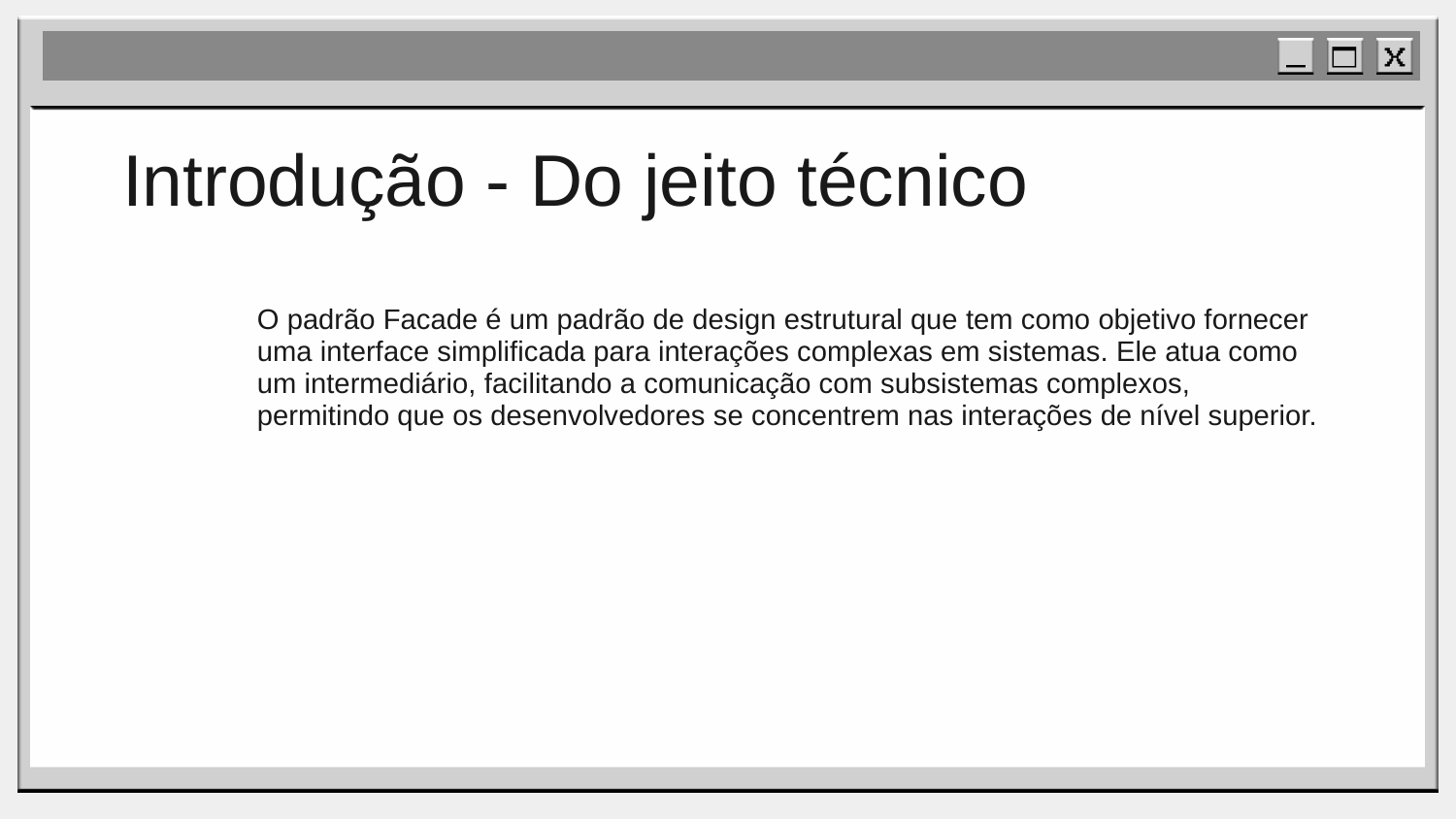

Introdução - Do jeito técnico
O padrão Facade é um padrão de design estrutural que tem como objetivo fornecer uma interface simplificada para interações complexas em sistemas. Ele atua como um intermediário, facilitando a comunicação com subsistemas complexos, permitindo que os desenvolvedores se concentrem nas interações de nível superior.